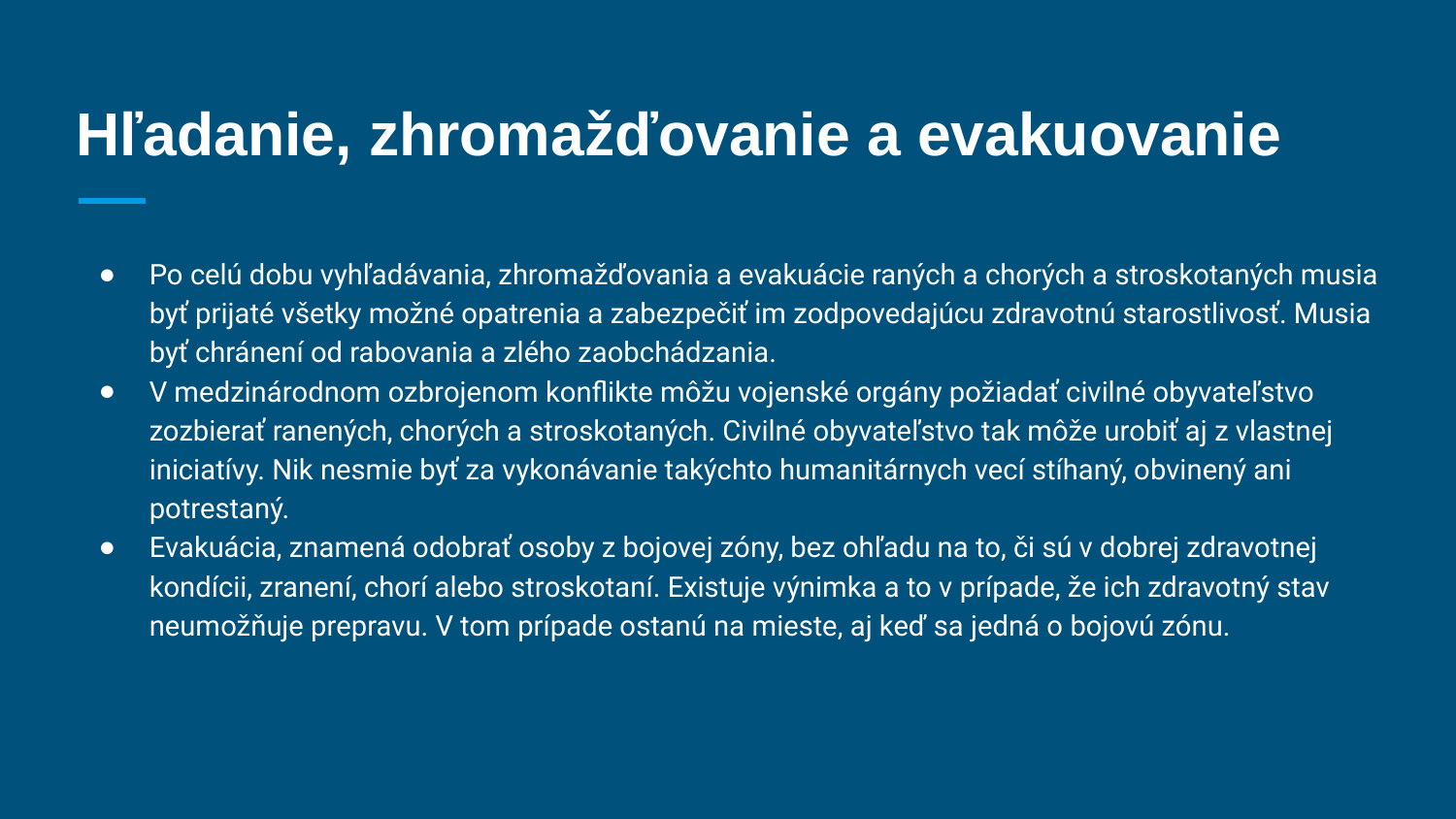

# Hľadanie, zhromažďovanie a evakuovanie
Po celú dobu vyhľadávania, zhromažďovania a evakuácie raných a chorých a stroskotaných musia byť prijaté všetky možné opatrenia a zabezpečiť im zodpovedajúcu zdravotnú starostlivosť. Musia byť chránení od rabovania a zlého zaobchádzania.
V medzinárodnom ozbrojenom konflikte môžu vojenské orgány požiadať civilné obyvateľstvo zozbierať ranených, chorých a stroskotaných. Civilné obyvateľstvo tak môže urobiť aj z vlastnej iniciatívy. Nik nesmie byť za vykonávanie takýchto humanitárnych vecí stíhaný, obvinený ani potrestaný.
Evakuácia, znamená odobrať osoby z bojovej zóny, bez ohľadu na to, či sú v dobrej zdravotnej kondícii, zranení, chorí alebo stroskotaní. Existuje výnimka a to v prípade, že ich zdravotný stav neumožňuje prepravu. V tom prípade ostanú na mieste, aj keď sa jedná o bojovú zónu.